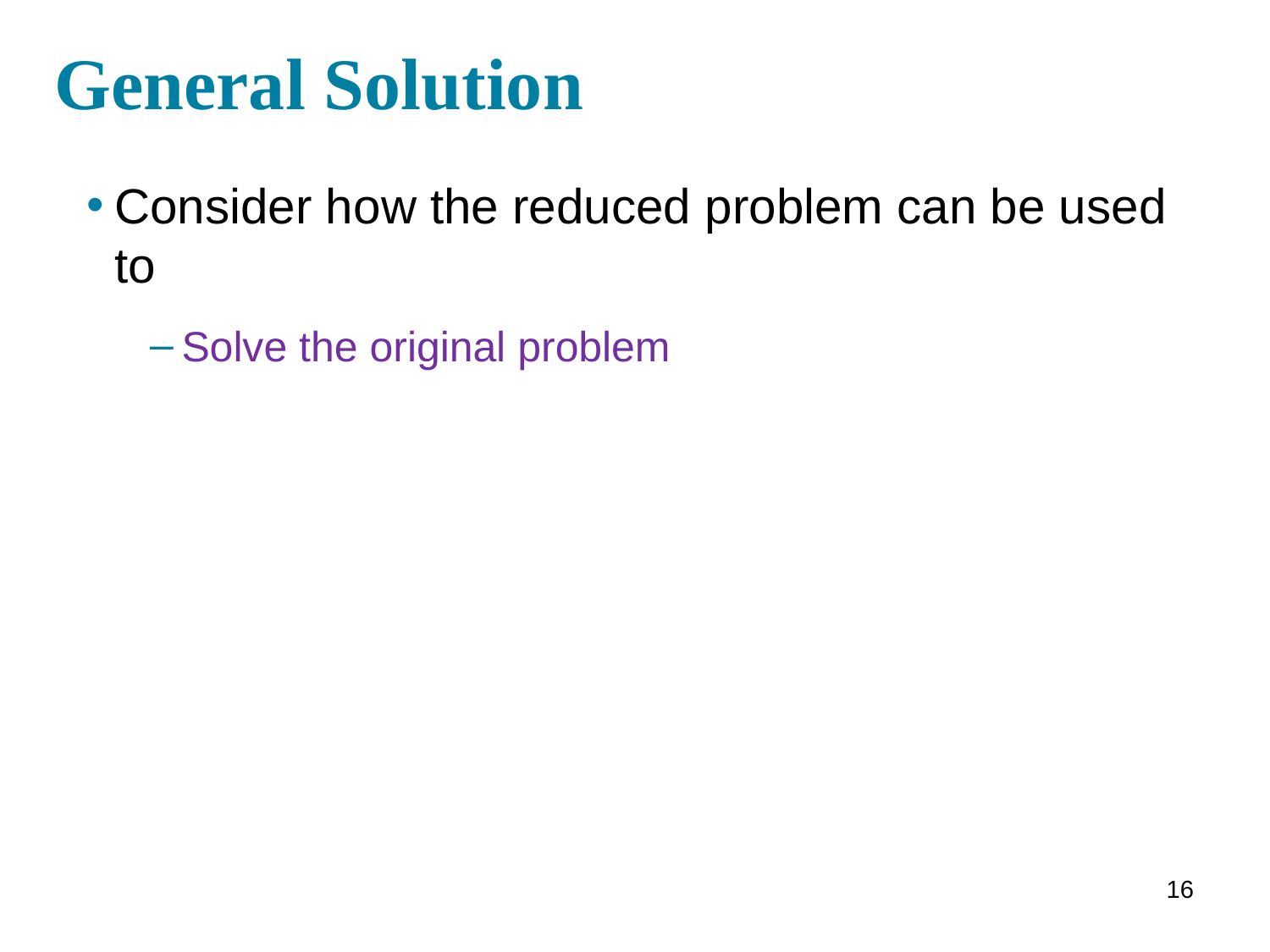

# General Solution
Consider how the reduced problem can be used to
Solve the original problem
16
16